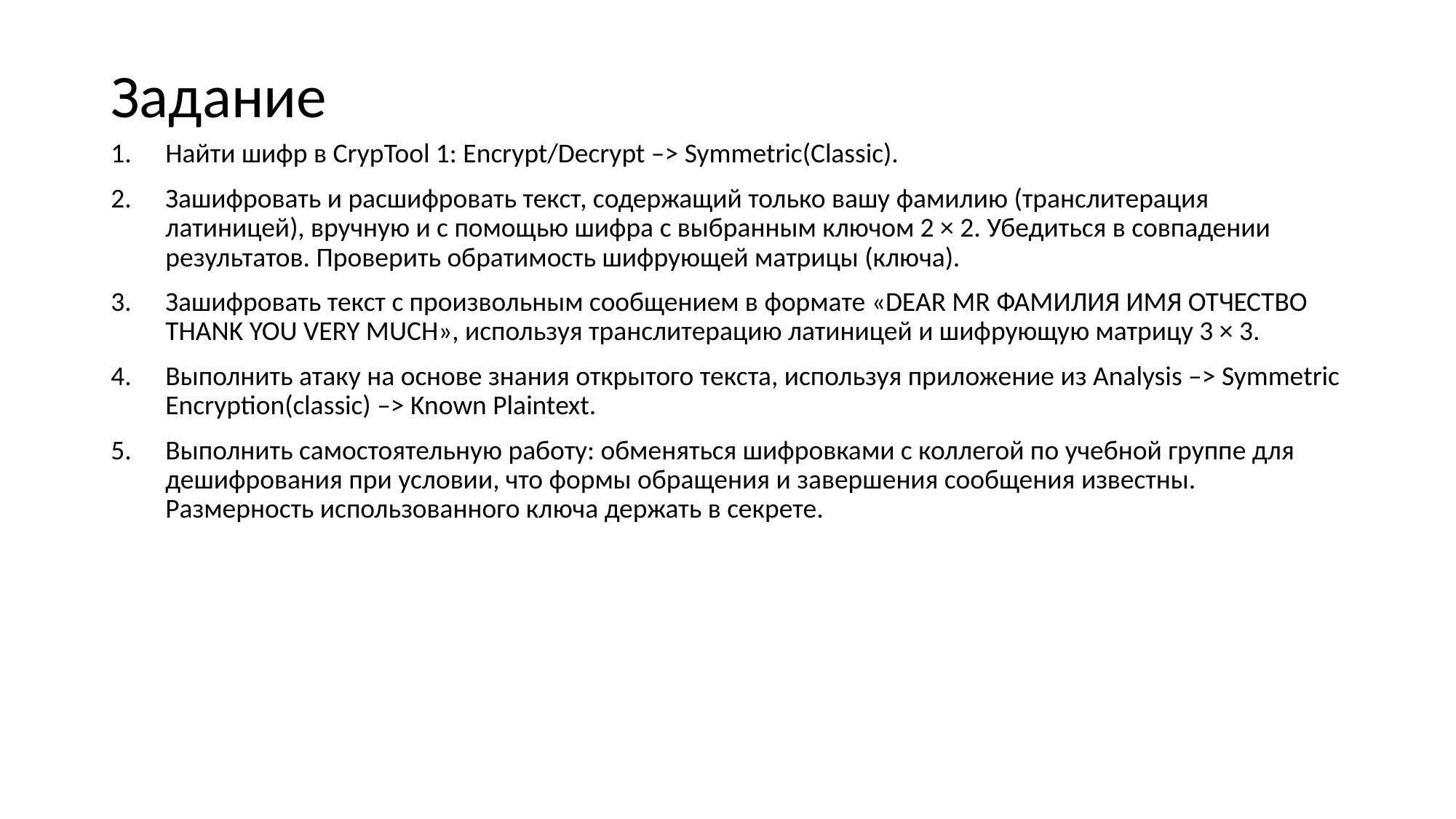

# Задание
Найти шифр в CrypTool 1: Encrypt/Decrypt –> Symmetric(Classic).
Зашифровать и расшифровать текст, содержащий только вашу фамилию (транслитерация латиницей), вручную и с помощью шифра c выбранным ключом 2 × 2. Убедиться в совпадении результатов. Проверить обратимость шифрующей матрицы (ключа).
Зашифровать текст с произвольным сообщением в формате «DEAR MR ФАМИЛИЯ ИМЯ ОТЧЕСТВО THANK YOU VERY MUCH», используя транслитерацию латиницей и шифрующую матрицу 3 × 3.
Выполнить атаку на основе знания открытого текста, используя приложение из Analysis –> Symmetric Encryption(classic) –> Known Plaintext.
Выполнить самостоятельную работу: обменяться шифровками с коллегой по учебной группе для дешифрования при условии, что формы обращения и завершения сообщения известны. Размерность использованного ключа держать в секрете.